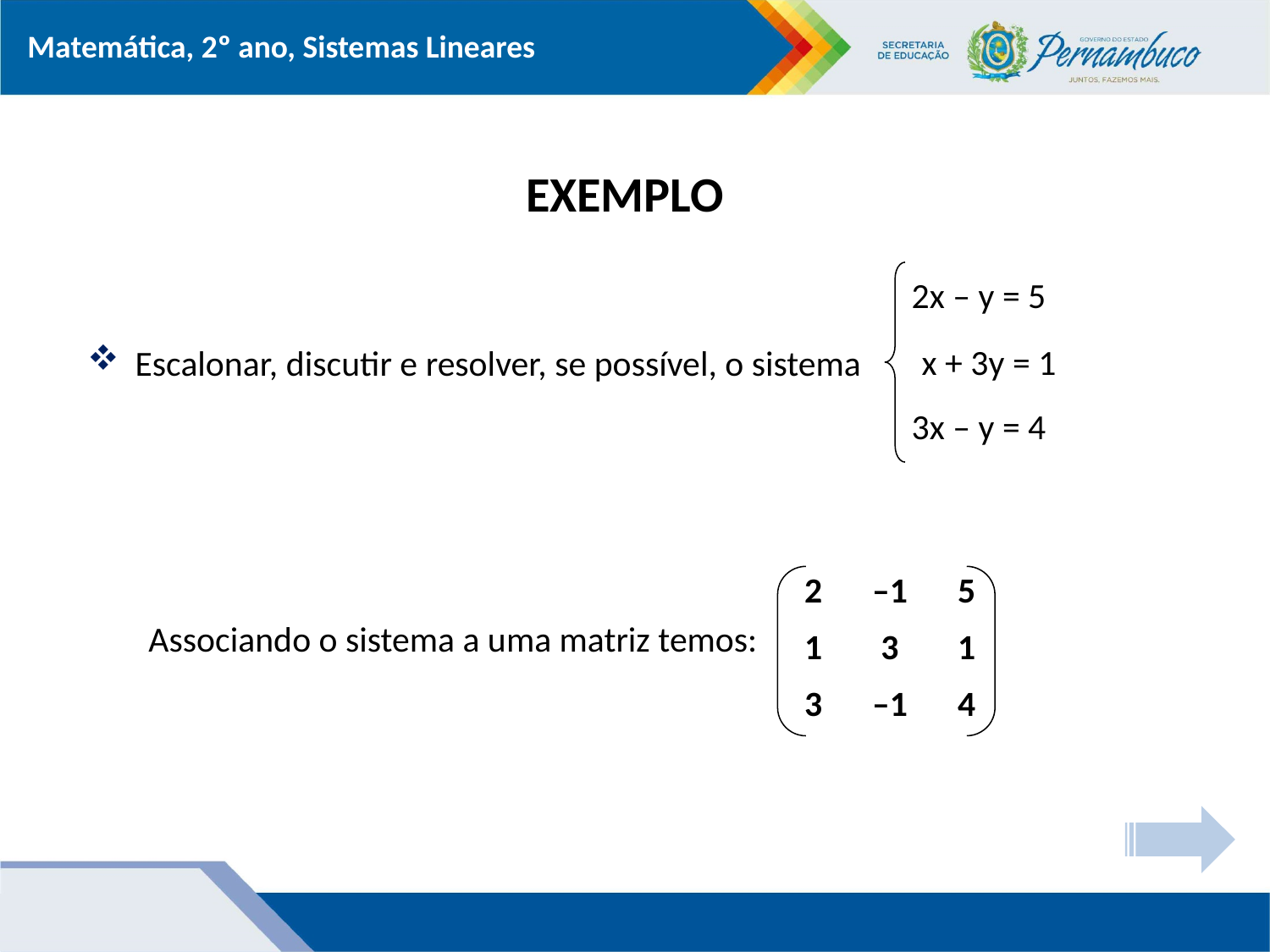

# EXEMPLO

2x – y = 5
Escalonar, discutir e resolver, se possível, o sistema
x + 3y = 1
3x – y = 4
| 2 | –1 | 5 |
| --- | --- | --- |
| 1 | 3 | 1 |
| 3 | –1 | 4 |

Associando o sistema a uma matriz temos: